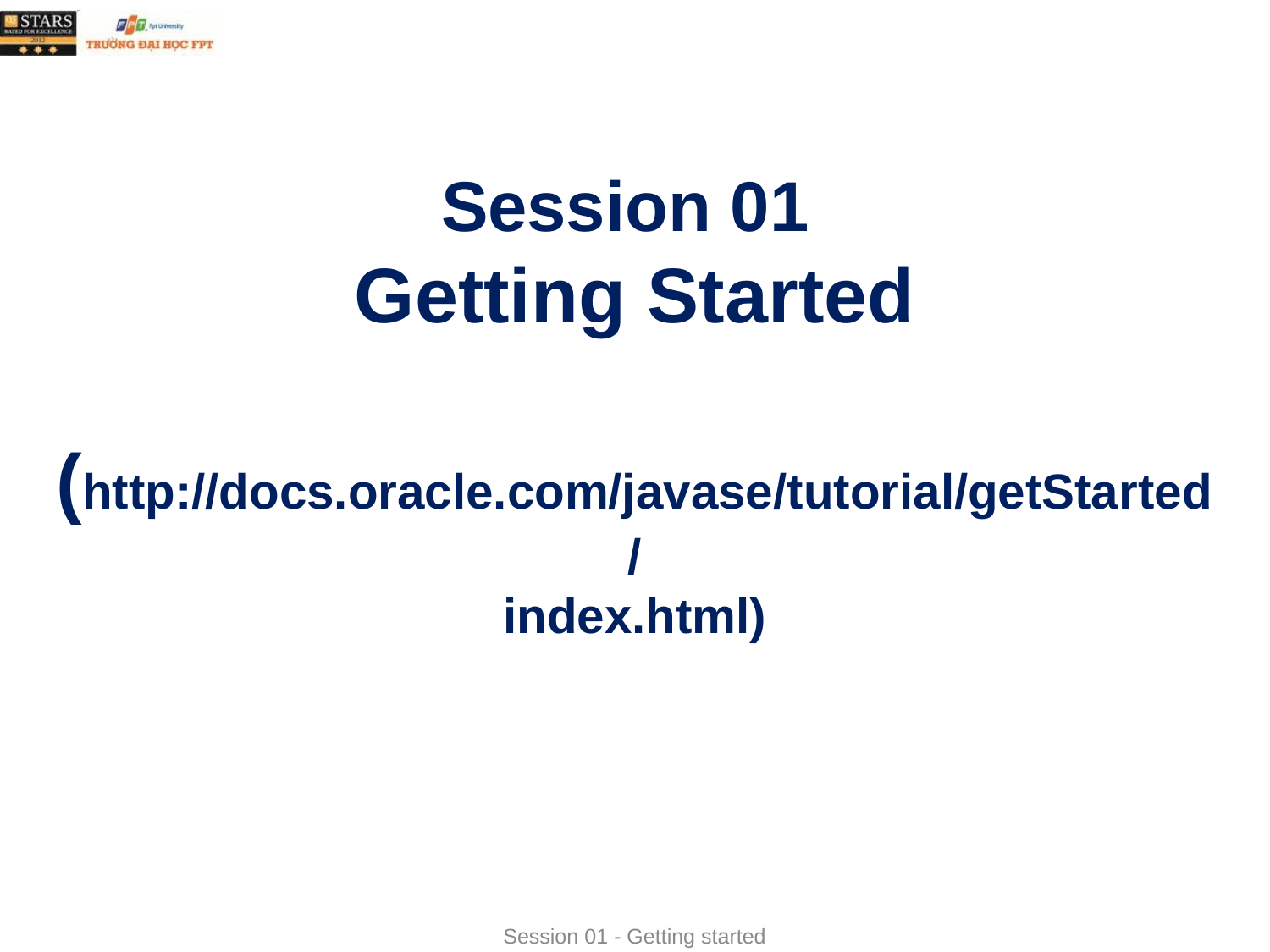

# Session 01 Getting Started (http://docs.oracle.com/javase/tutorial/getStarted/ index.html)
Session 01 - Getting started